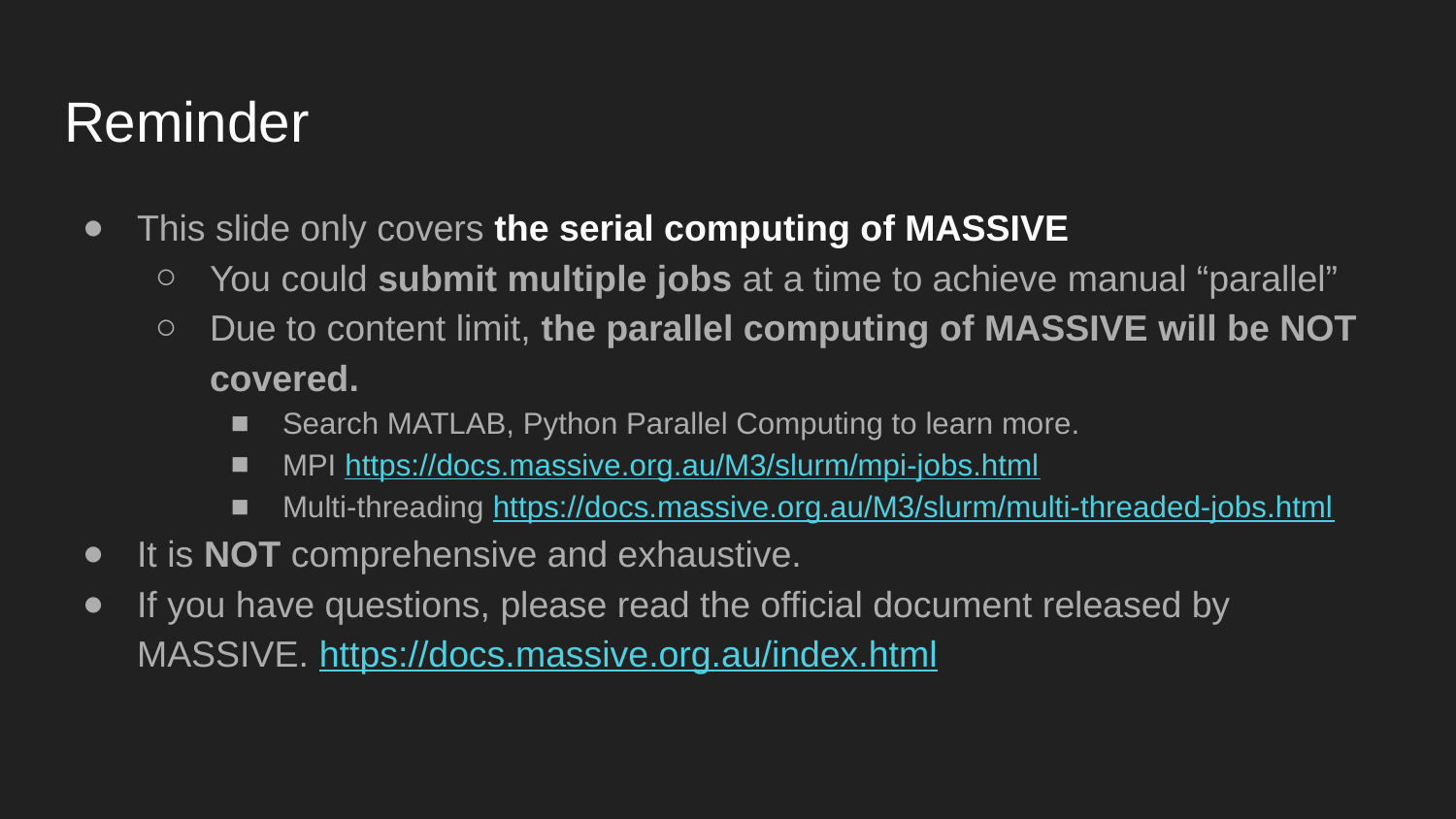

# Reminder
This slide only covers the serial computing of MASSIVE
You could submit multiple jobs at a time to achieve manual “parallel”
Due to content limit, the parallel computing of MASSIVE will be NOT covered.
Search MATLAB, Python Parallel Computing to learn more.
MPI https://docs.massive.org.au/M3/slurm/mpi-jobs.html
Multi-threading https://docs.massive.org.au/M3/slurm/multi-threaded-jobs.html
It is NOT comprehensive and exhaustive.
If you have questions, please read the official document released by MASSIVE. https://docs.massive.org.au/index.html